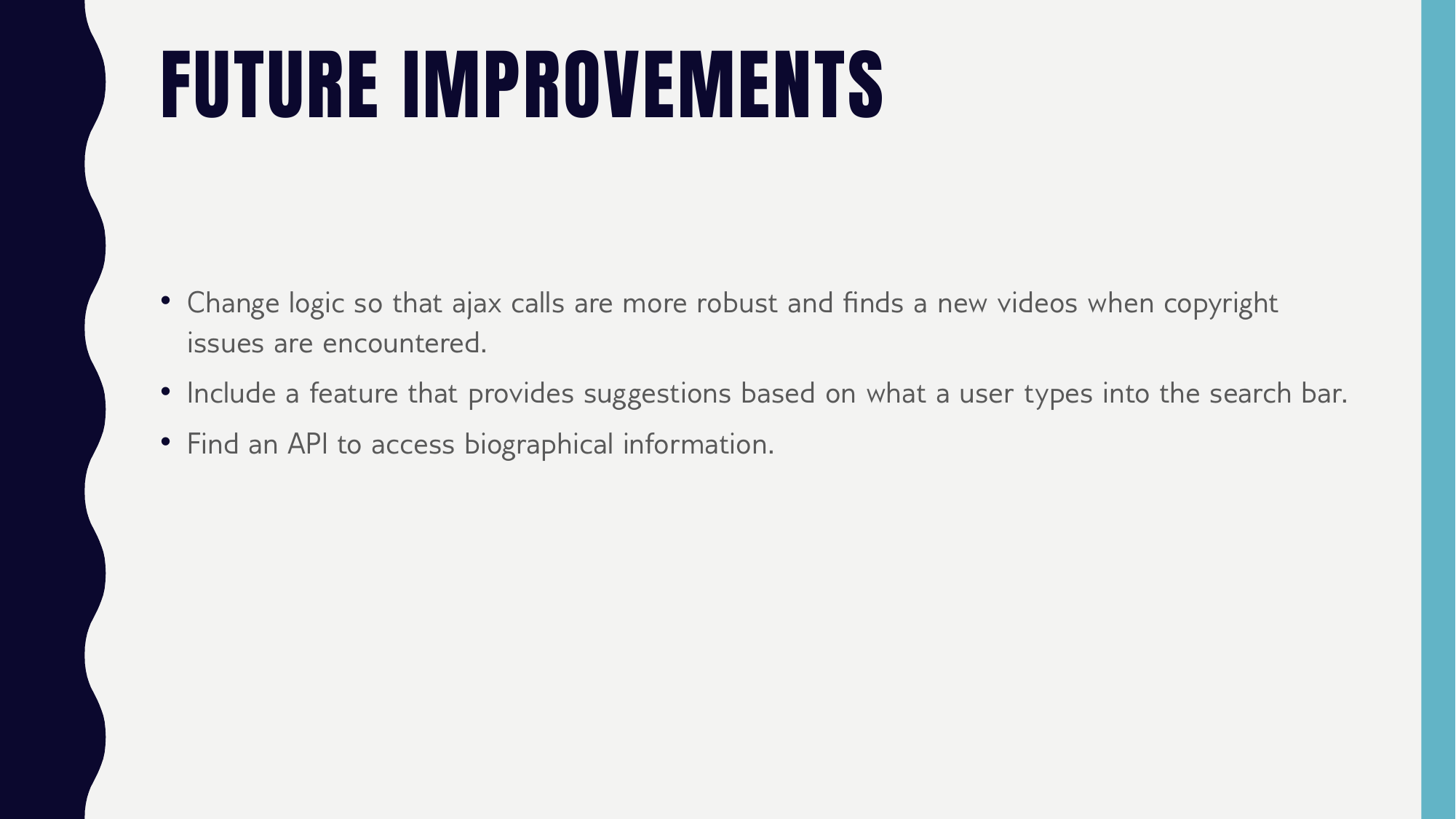

# Future improvements
Change logic so that ajax calls are more robust and finds a new videos when copyright issues are encountered.
Include a feature that provides suggestions based on what a user types into the search bar.
Find an API to access biographical information.